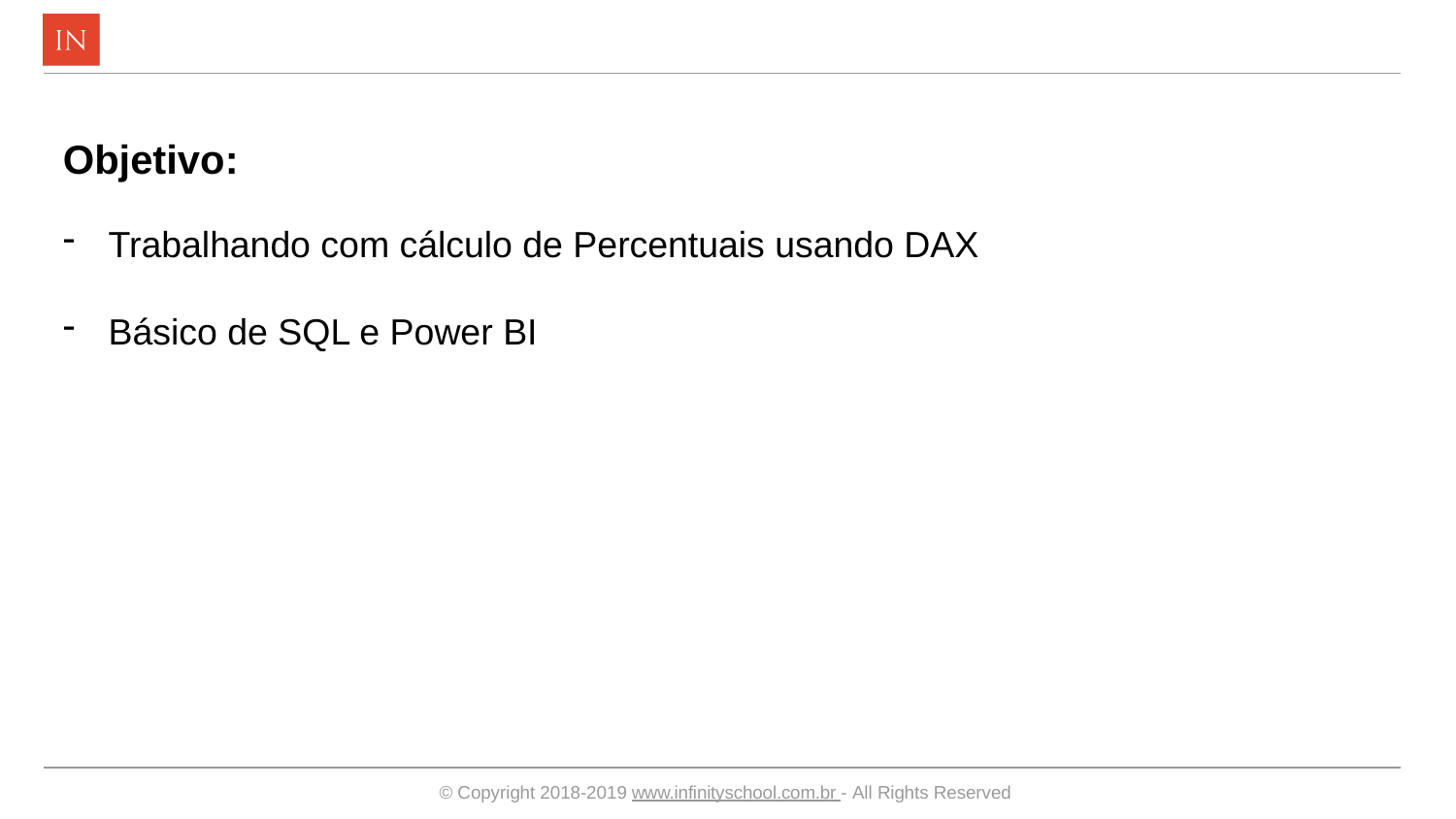

Objetivo:

Trabalhando com cálculo de Percentuais usando DAX

Básico de SQL e Power BI

© Copyright 2018-2019 www.infinityschool.com.br - All Rights Reserved